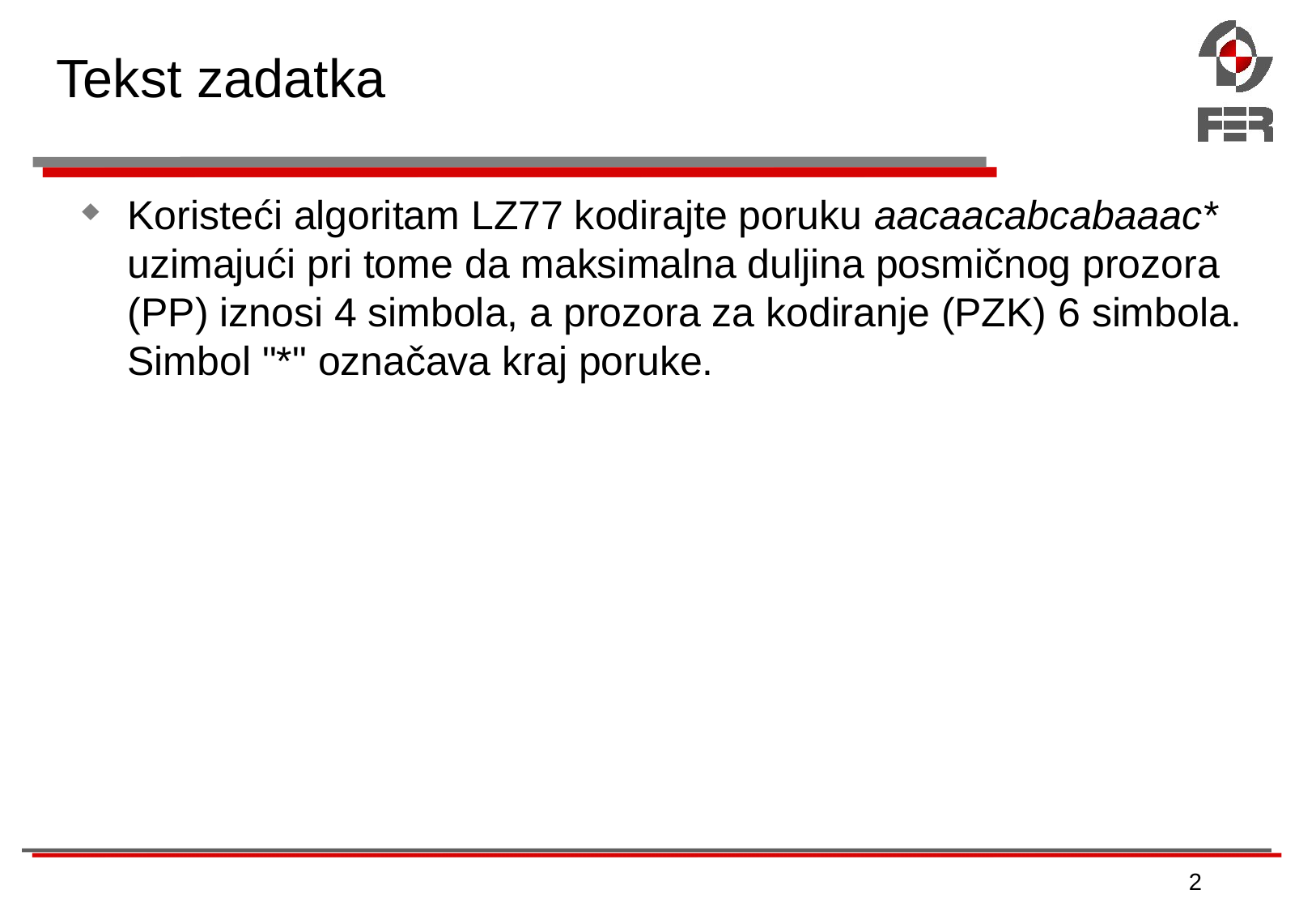

# Tekst zadatka
Koristeći algoritam LZ77 kodirajte poruku aacaacabcabaaac* uzimajući pri tome da maksimalna duljina posmičnog prozora (PP) iznosi 4 simbola, a prozora za kodiranje (PZK) 6 simbola. Simbol "*" označava kraj poruke.
2